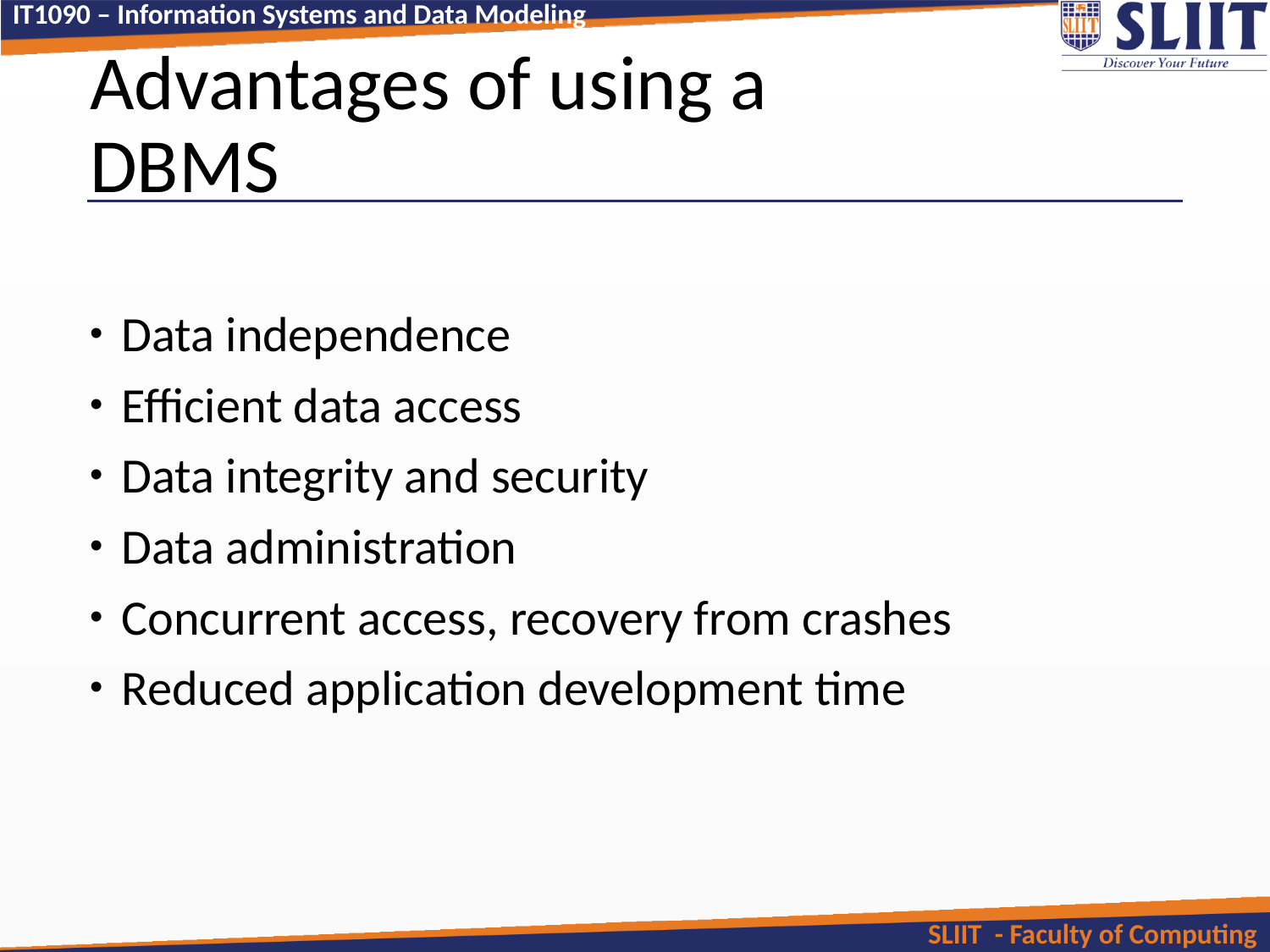

# Advantages of using a DBMS

Data independence
Efficient data access
Data integrity and security
Data administration
Concurrent access, recovery from crashes
Reduced application development time